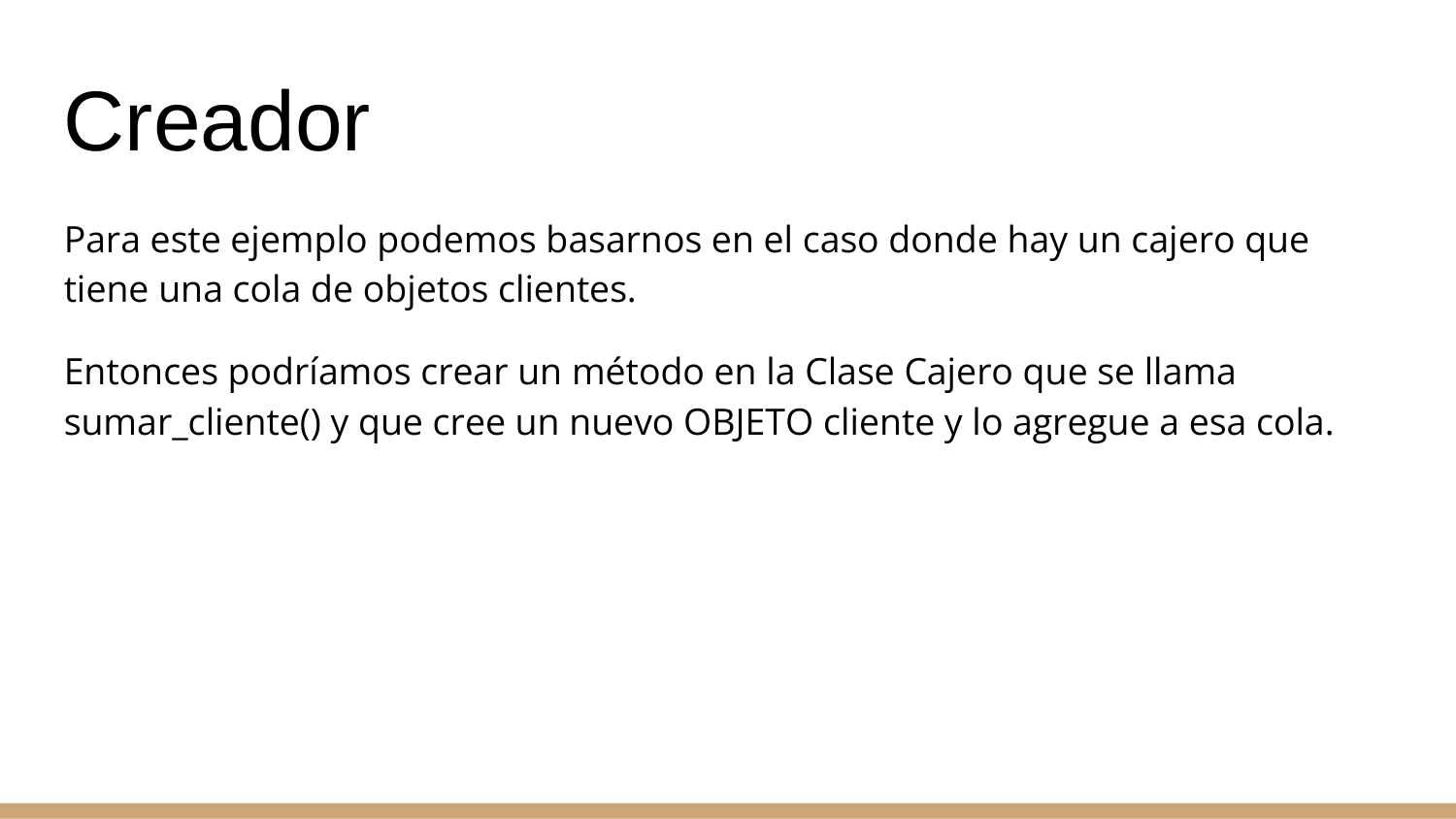

Creador
Para este ejemplo podemos basarnos en el caso donde hay un cajero que tiene una cola de objetos clientes.
Entonces podríamos crear un método en la Clase Cajero que se llama sumar_cliente() y que cree un nuevo OBJETO cliente y lo agregue a esa cola.